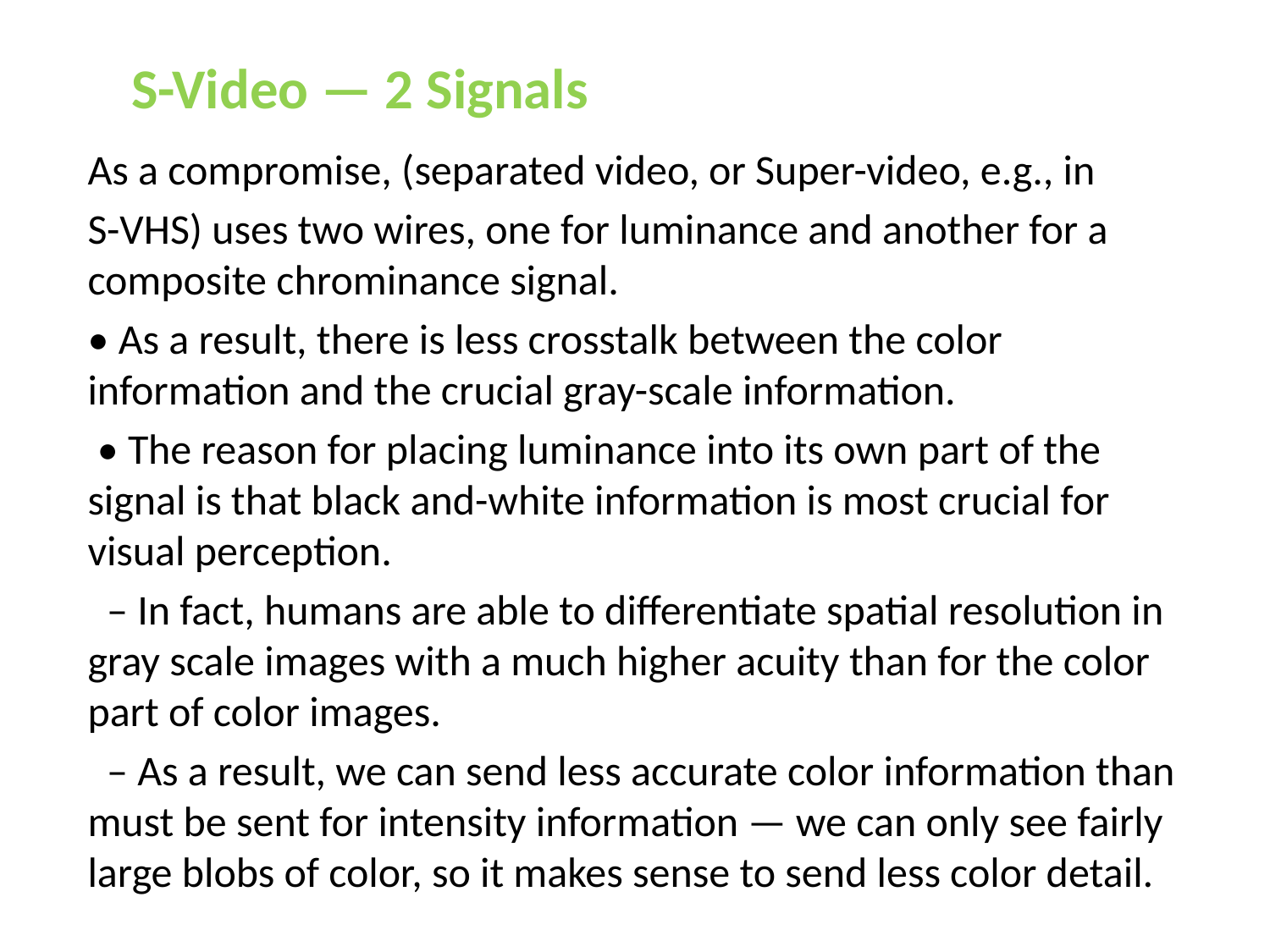

# S-Video — 2 Signals
As a compromise, (separated video, or Super-video, e.g., in
S-VHS) uses two wires, one for luminance and another for a composite chrominance signal.
• As a result, there is less crosstalk between the color information and the crucial gray-scale information.
 • The reason for placing luminance into its own part of the signal is that black and-white information is most crucial for visual perception.
  – In fact, humans are able to differentiate spatial resolution in gray scale images with a much higher acuity than for the color part of color images.
  – As a result, we can send less accurate color information than must be sent for intensity information — we can only see fairly large blobs of color, so it makes sense to send less color detail.